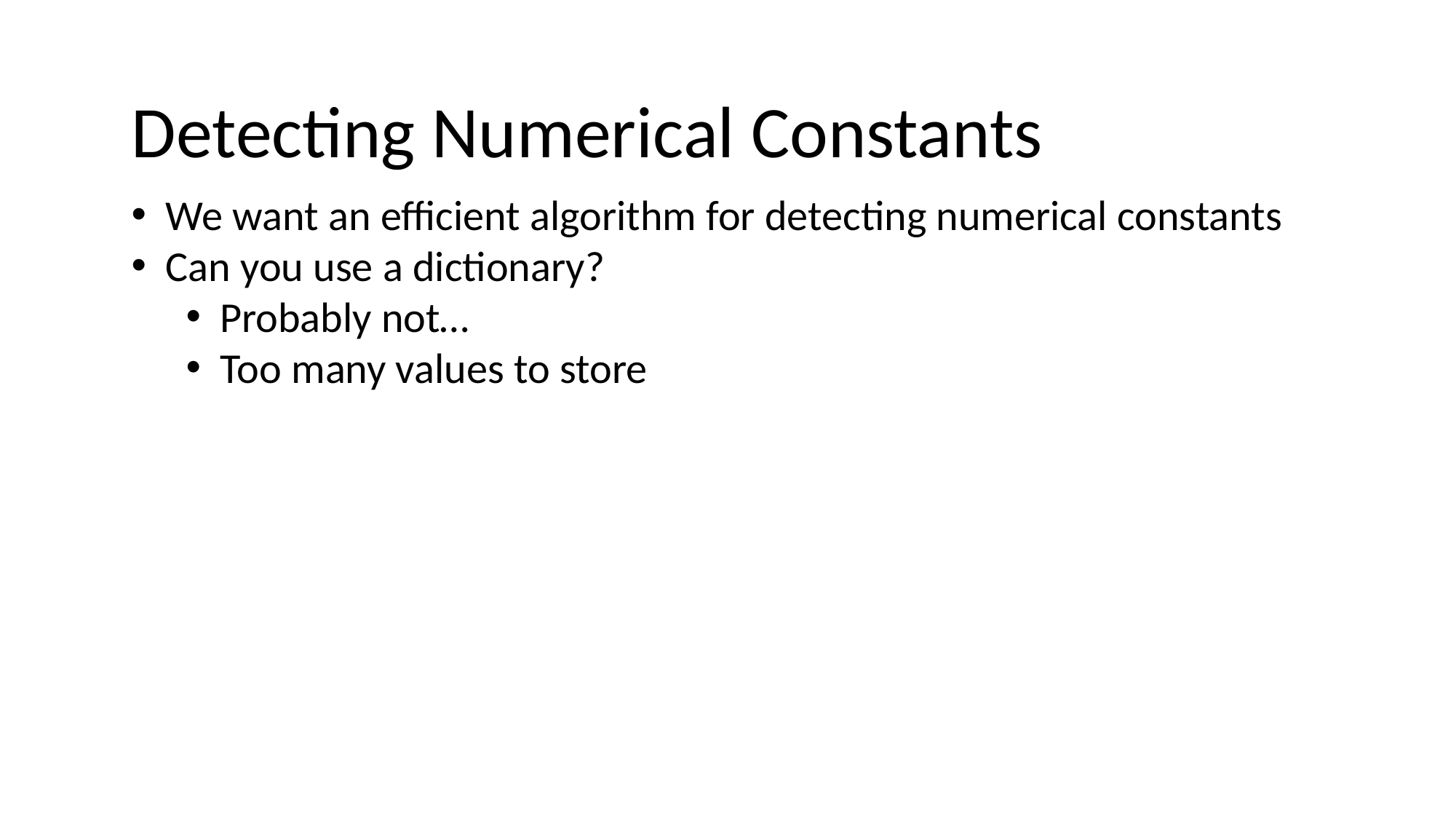

Detecting Numerical Constants
We want an efficient algorithm for detecting numerical constants
Can you use a dictionary?
Probably not…
Too many values to store